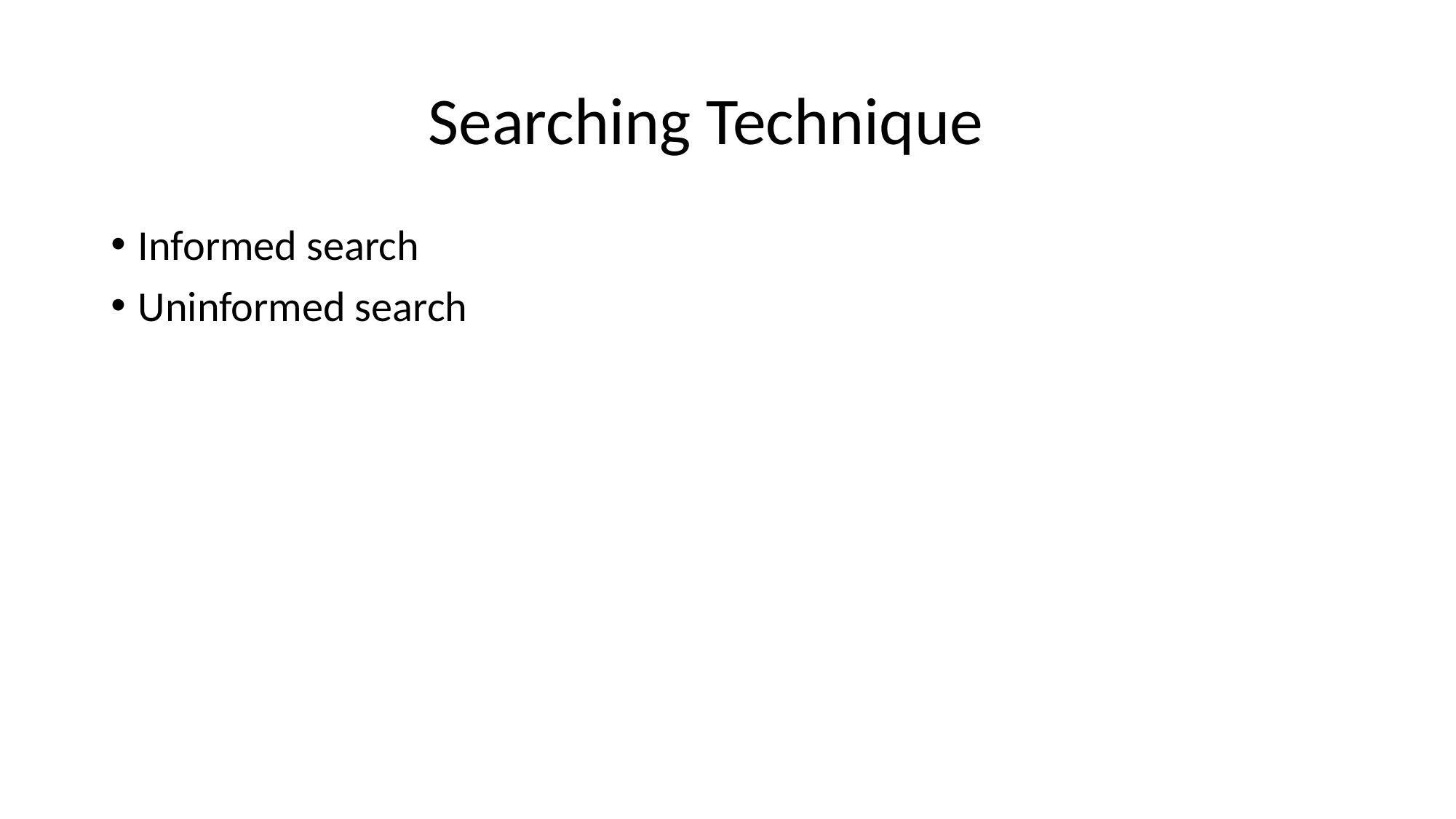

# Searching Technique
Informed search
Uninformed search